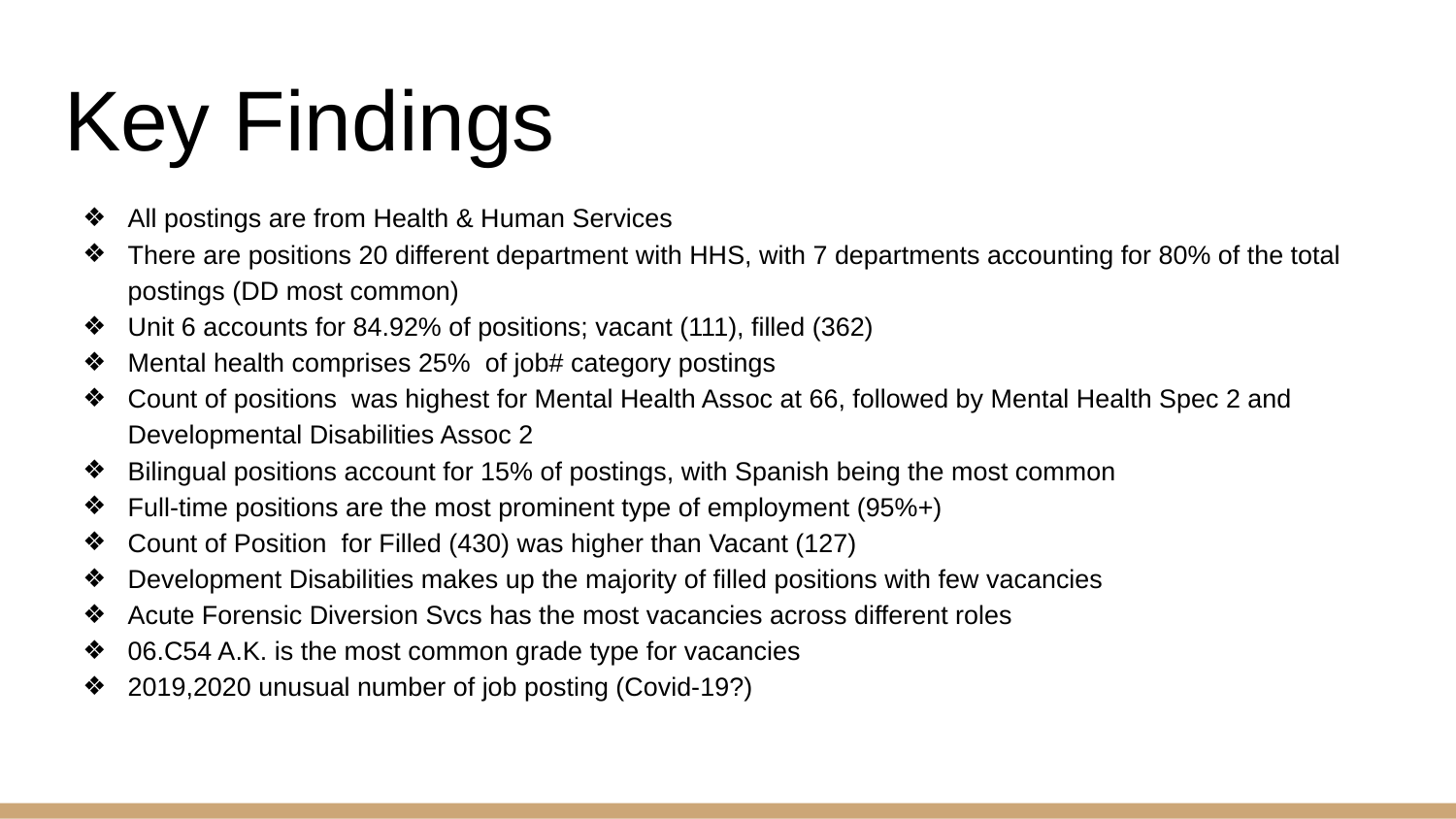

# Key Findings
All postings are from Health & Human Services
There are positions 20 different department with HHS, with 7 departments accounting for 80% of the total postings (DD most common)
Unit 6 accounts for 84.92% of positions; vacant (111), filled (362)
Mental health comprises 25%  of job# category postings
﻿﻿Count of positions  was highest for Mental Health Assoc at 66, followed by Mental Health Spec 2 and Developmental Disabilities Assoc 2
Bilingual positions account for 15% of postings, with Spanish being the most common
Full-time positions are the most prominent type of employment (95%+)
﻿﻿Count of Position  for Filled (430) was higher than Vacant (127)﻿﻿﻿﻿﻿﻿
Development Disabilities makes up the majority of filled positions with few vacancies
Acute Forensic Diversion Svcs has the most vacancies across different roles
06.C54 A.K. is the most common grade type for vacancies
2019,2020 unusual number of job posting (Covid-19?)